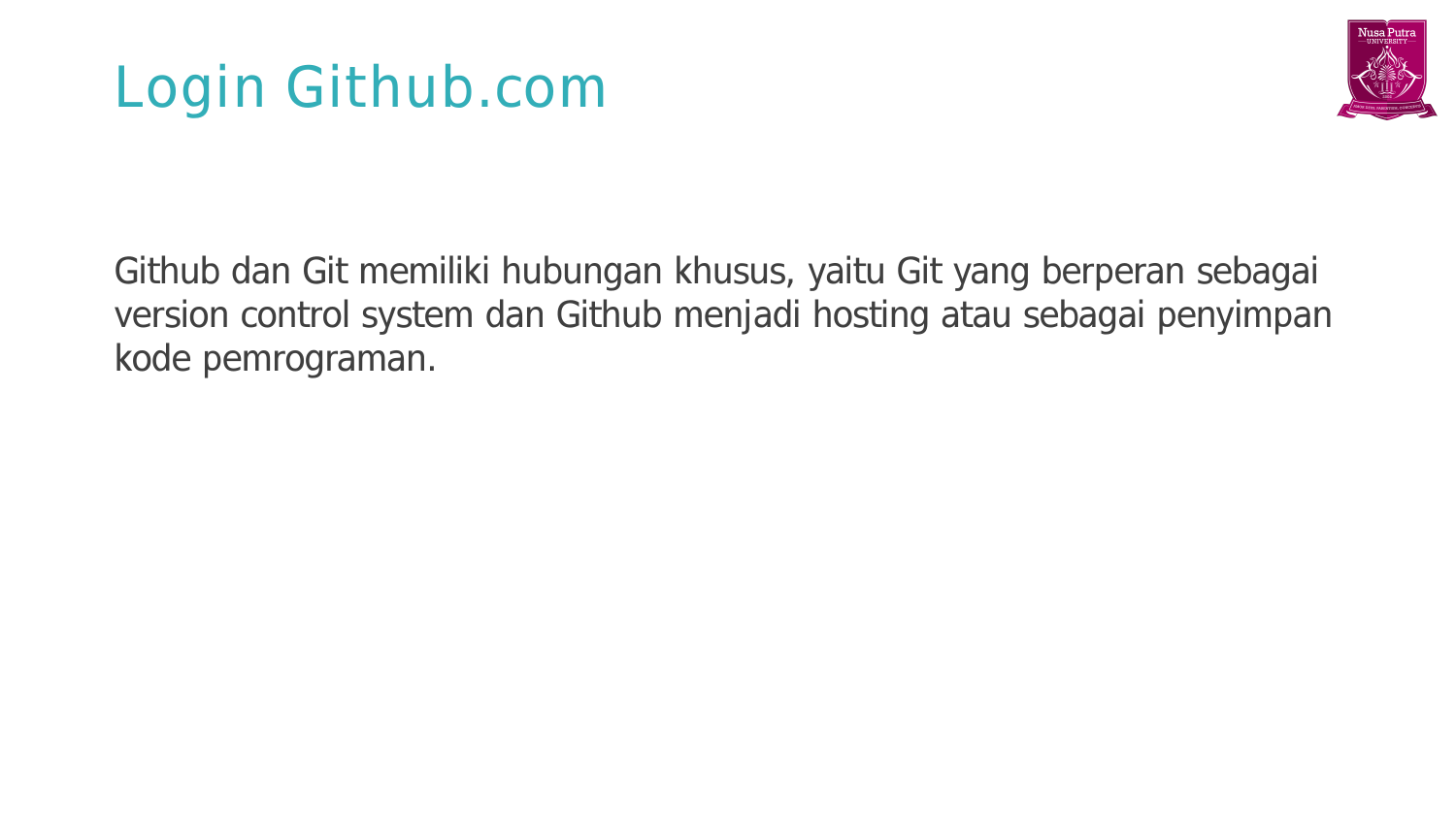

# Login Github.com
Github dan Git memiliki hubungan khusus, yaitu Git yang berperan sebagai version control system dan Github menjadi hosting atau sebagai penyimpan kode pemrograman.